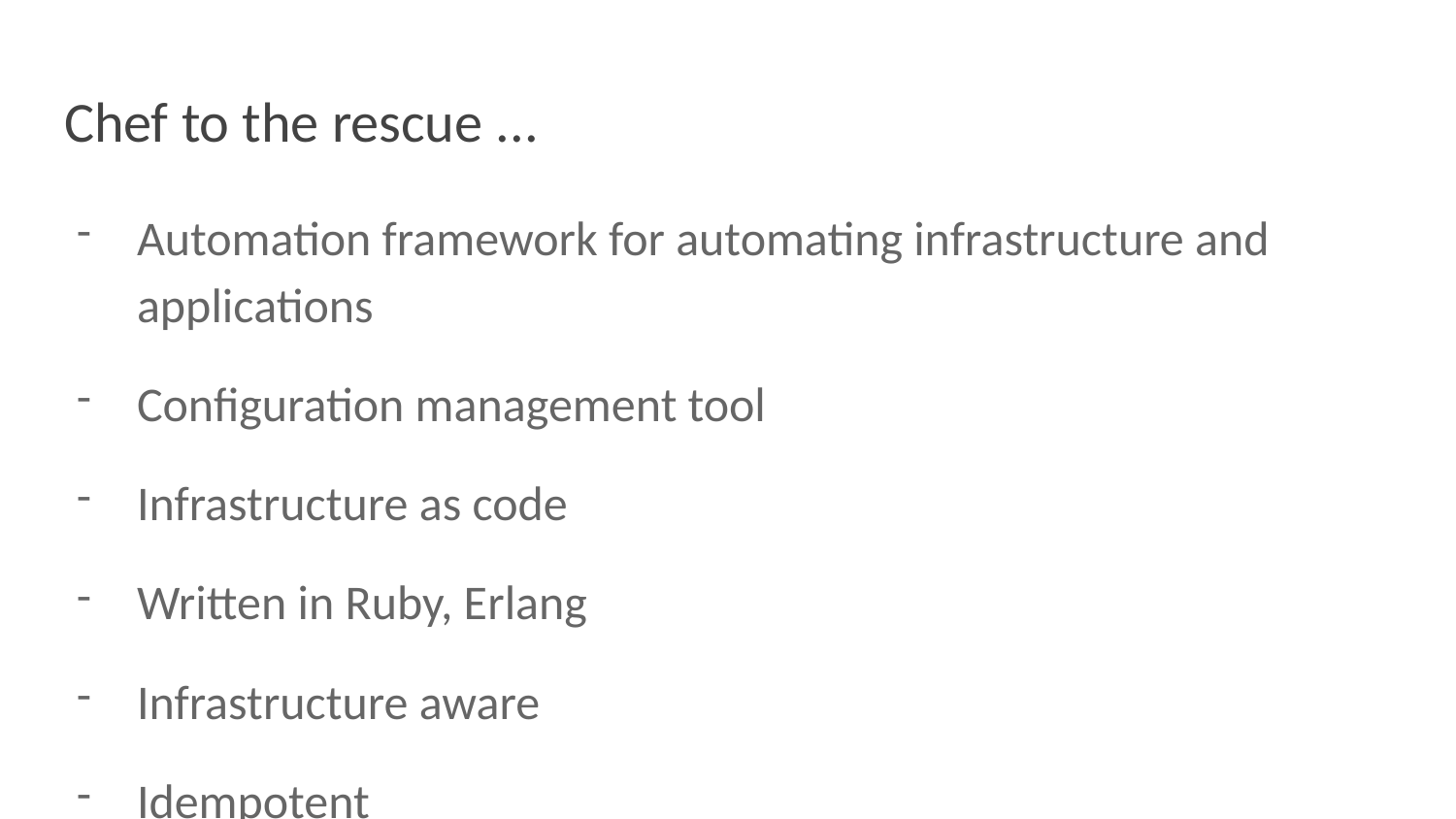

# Chef to the rescue ...
Automation framework for automating infrastructure and applications
Configuration management tool
Infrastructure as code
Written in Ruby, Erlang
Infrastructure aware
Idempotent